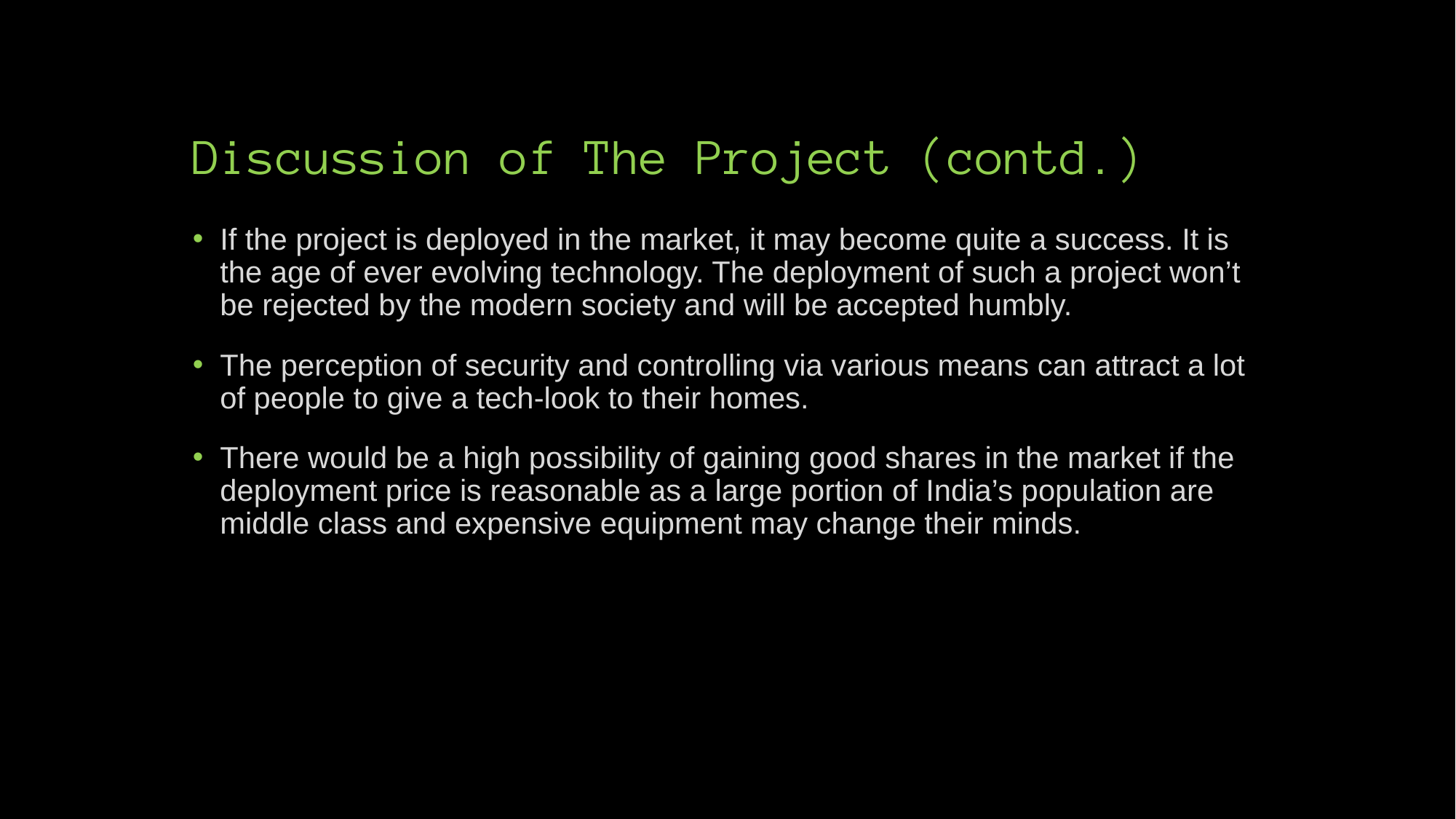

# Discussion of The Project (contd.)
If the project is deployed in the market, it may become quite a success. It is the age of ever evolving technology. The deployment of such a project won’t be rejected by the modern society and will be accepted humbly.
The perception of security and controlling via various means can attract a lot of people to give a tech-look to their homes.
There would be a high possibility of gaining good shares in the market if the deployment price is reasonable as a large portion of India’s population are middle class and expensive equipment may change their minds.